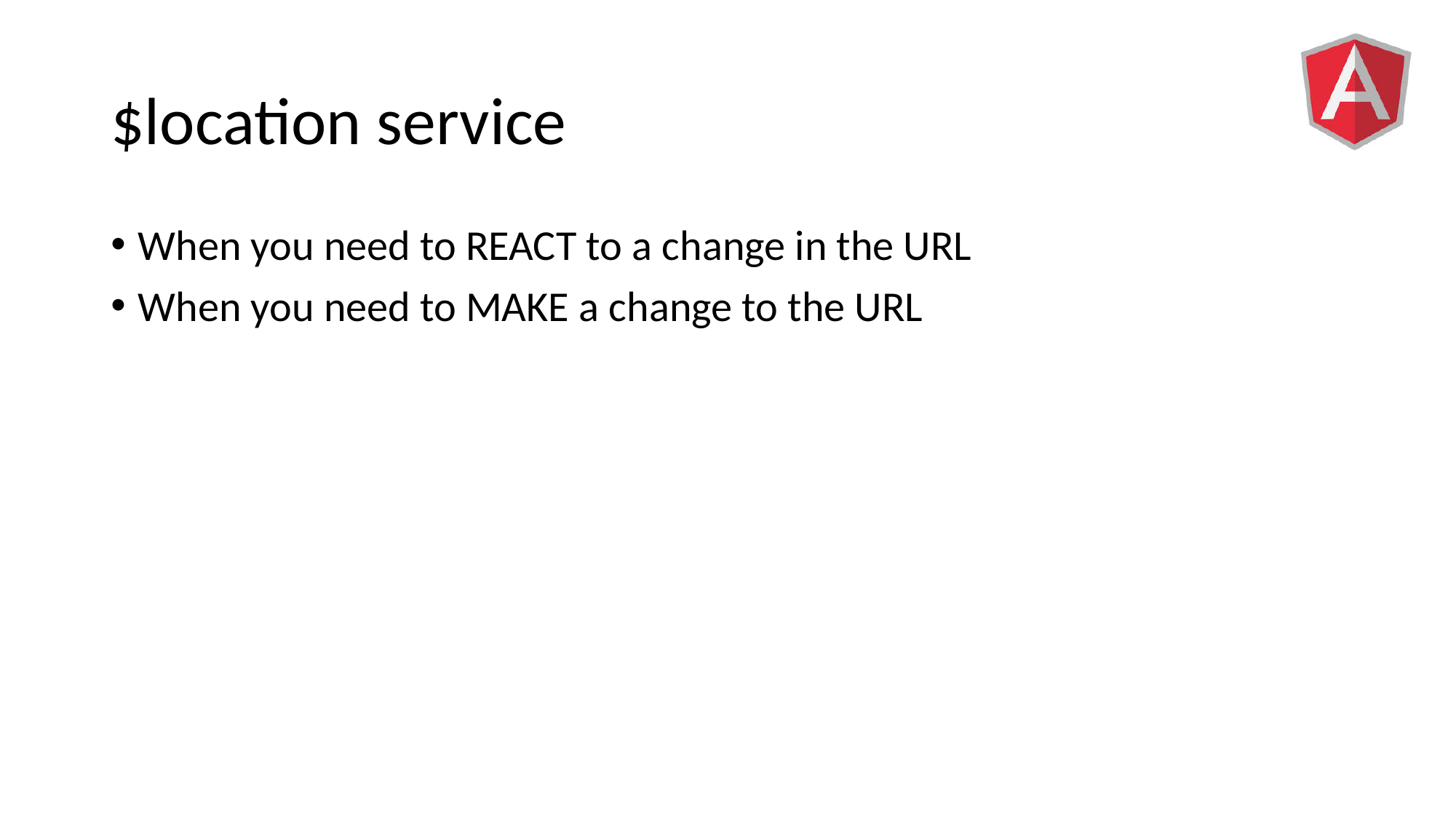

# $location service
When you need to REACT to a change in the URL
When you need to MAKE a change to the URL